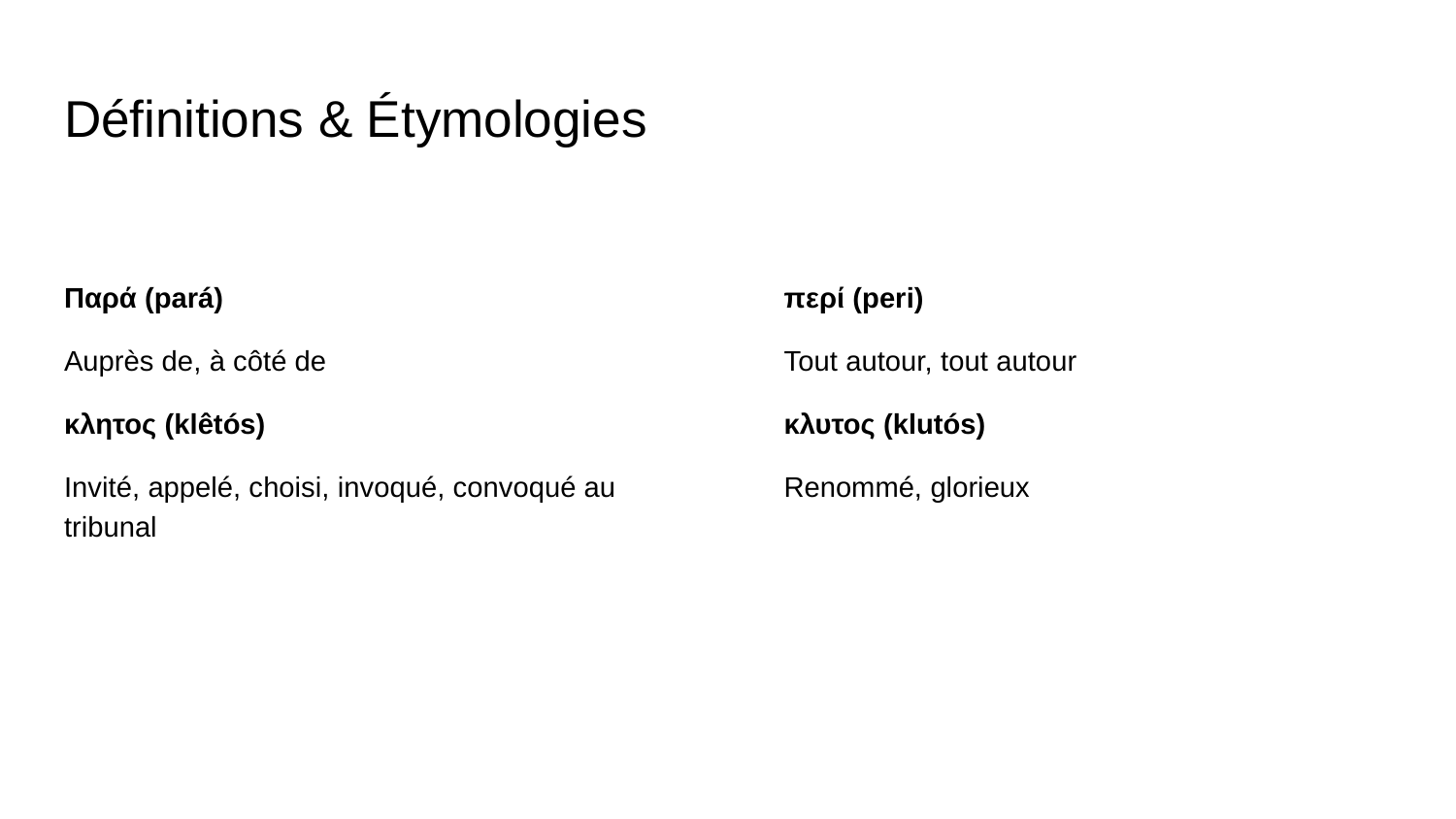

# Définitions & Étymologies

Παρά (pará)
Auprès de, à côté de
κλητος (klêtós)
Invité, appelé, choisi, invoqué, convoqué au tribunal
περί (peri)
Tout autour, tout autour
κλυτος (klutós)
Renommé, glorieux